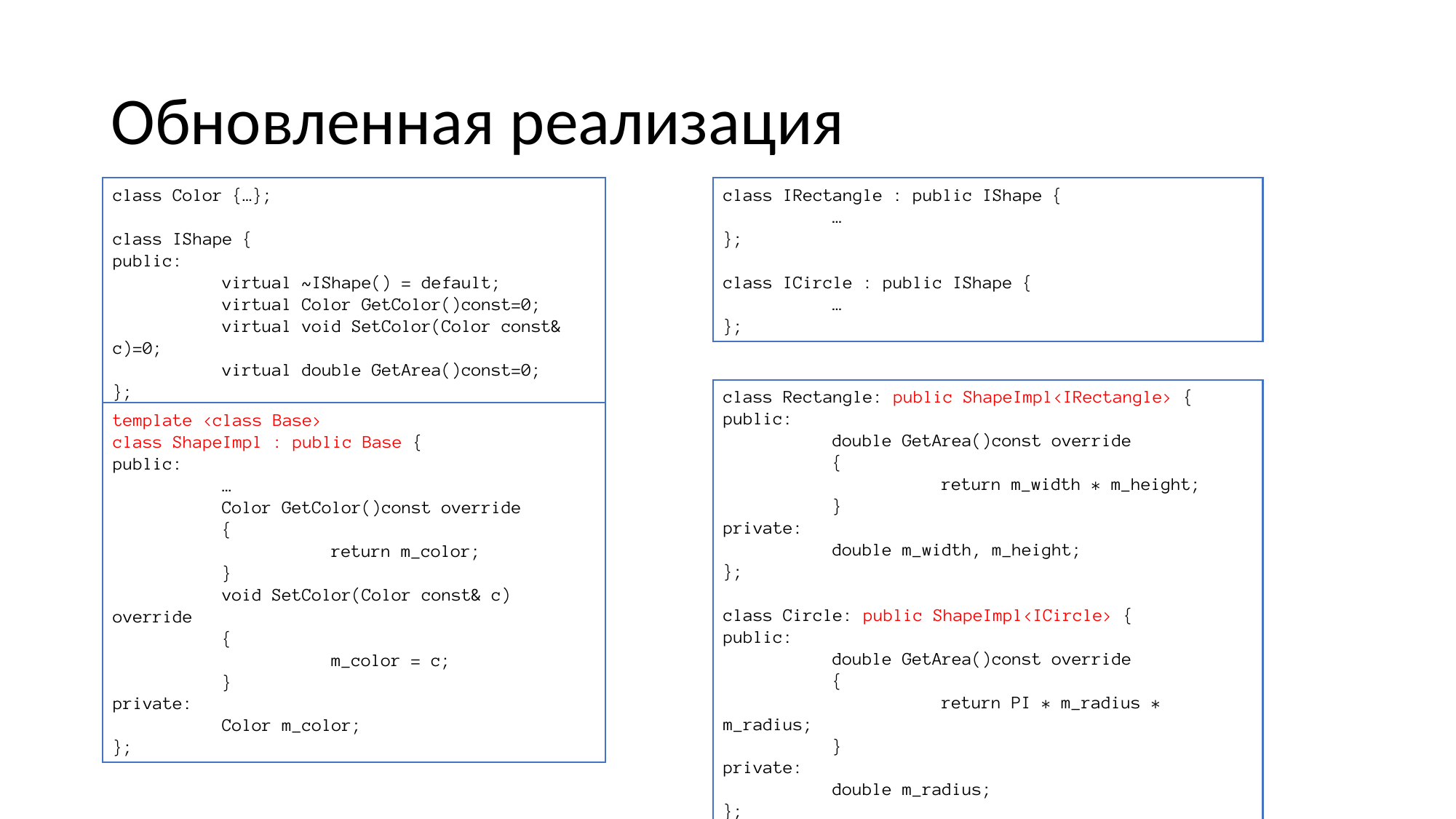

# Обновленная реализация
class Color {…};

class IShape {
public:
	virtual ~IShape() = default;
	virtual Color GetColor()const=0;
	virtual void SetColor(Color const& c)=0;
	virtual double GetArea()const=0;
};
class IRectangle : public IShape {
	…
};

class ICircle : public IShape {
	…
};
class Rectangle: public ShapeImpl<IRectangle> {
public:
	double GetArea()const override
	{
		return m_width * m_height;
	}
private:
	double m_width, m_height;
};

class Circle: public ShapeImpl<ICircle> {
public:
	double GetArea()const override
	{
		return PI * m_radius * m_radius;
	}
private:
	double m_radius;
};
template <class Base>
class ShapeImpl : public Base {
public:
	…
	Color GetColor()const override
	{
		return m_color;
	}
	void SetColor(Color const& c) override
	{
		m_color = c;
	}
private:
	Color m_color;
};